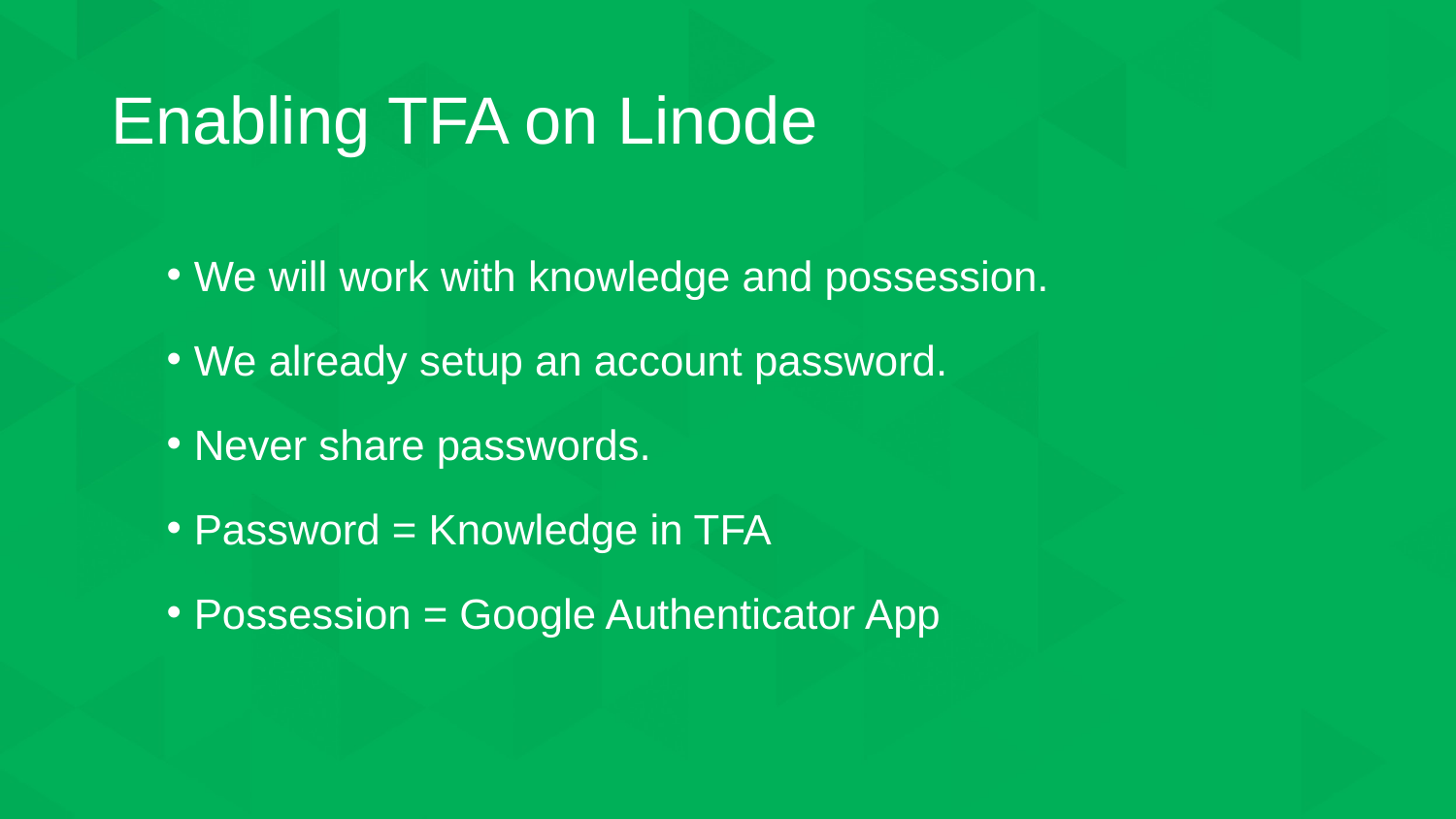

# Enabling TFA on Linode
We will work with knowledge and possession.
We already setup an account password.
Never share passwords.
Password = Knowledge in TFA
Possession = Google Authenticator App